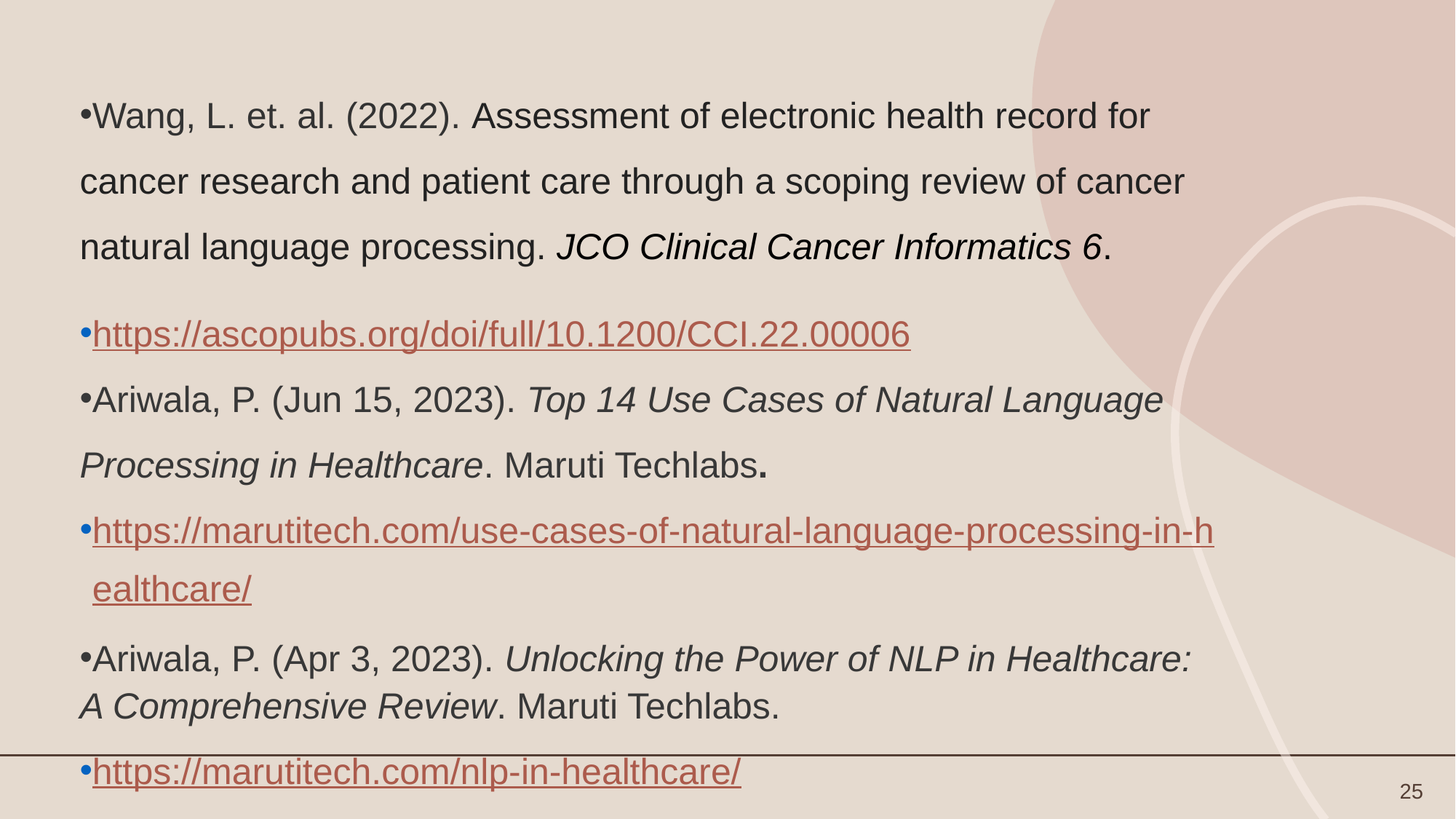

Wang, L. et. al. (2022). Assessment of electronic health record for cancer research and patient care through a scoping review of cancer natural language processing. JCO Clinical Cancer Informatics 6.
https://ascopubs.org/doi/full/10.1200/CCI.22.00006
Ariwala, P. (Jun 15, 2023). Top 14 Use Cases of Natural Language Processing in Healthcare. Maruti Techlabs.
https://marutitech.com/use-cases-of-natural-language-processing-in-healthcare/
Ariwala, P. (Apr 3, 2023). Unlocking the Power of NLP in Healthcare: A Comprehensive Review. Maruti Techlabs.
https://marutitech.com/nlp-in-healthcare/
25